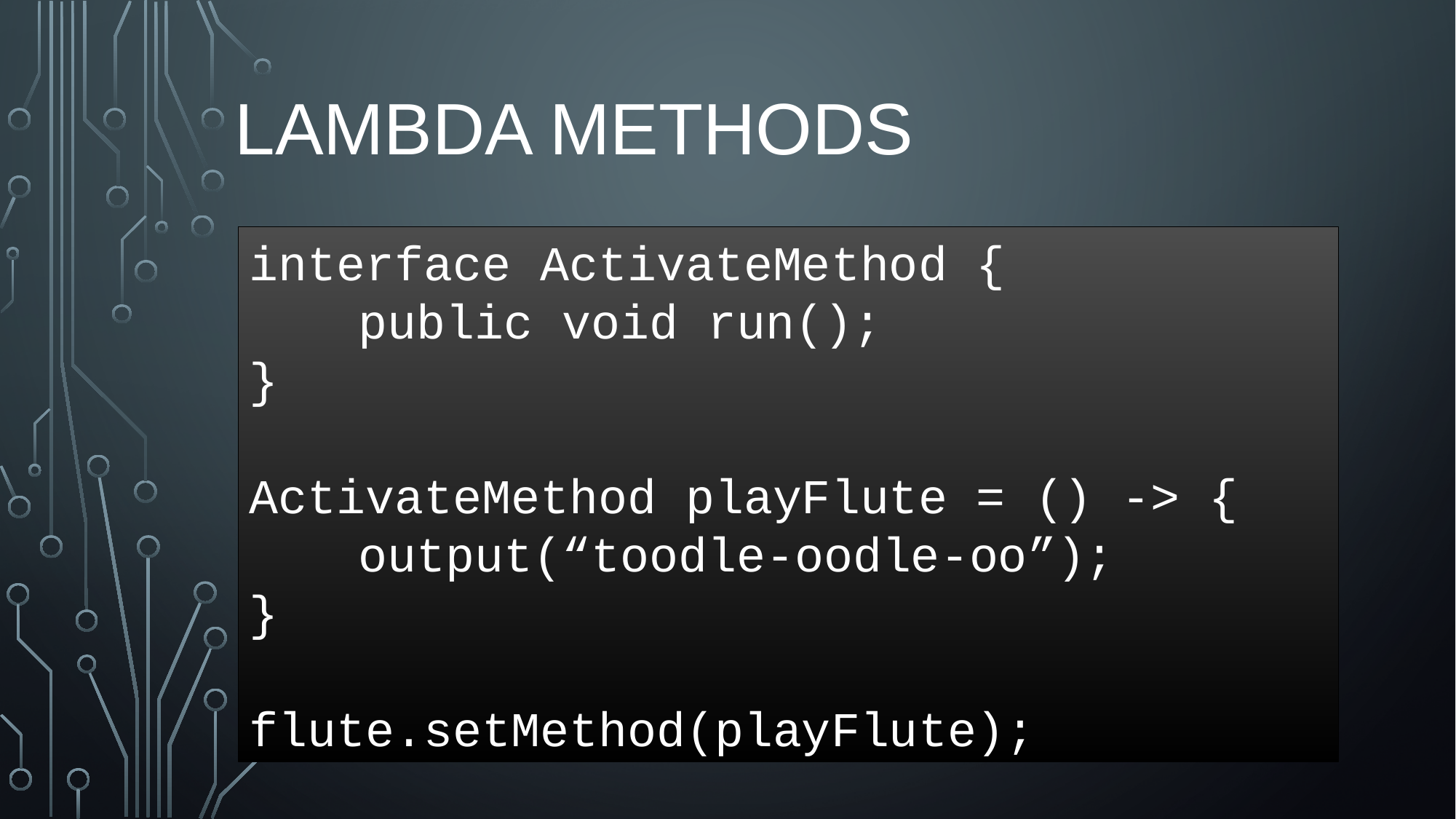

# lambda methods
interface ActivateMethod {
	public void run();
}

ActivateMethod playFlute = () -> {
	output(“toodle-oodle-oo”);
}

flute.setMethod(playFlute);